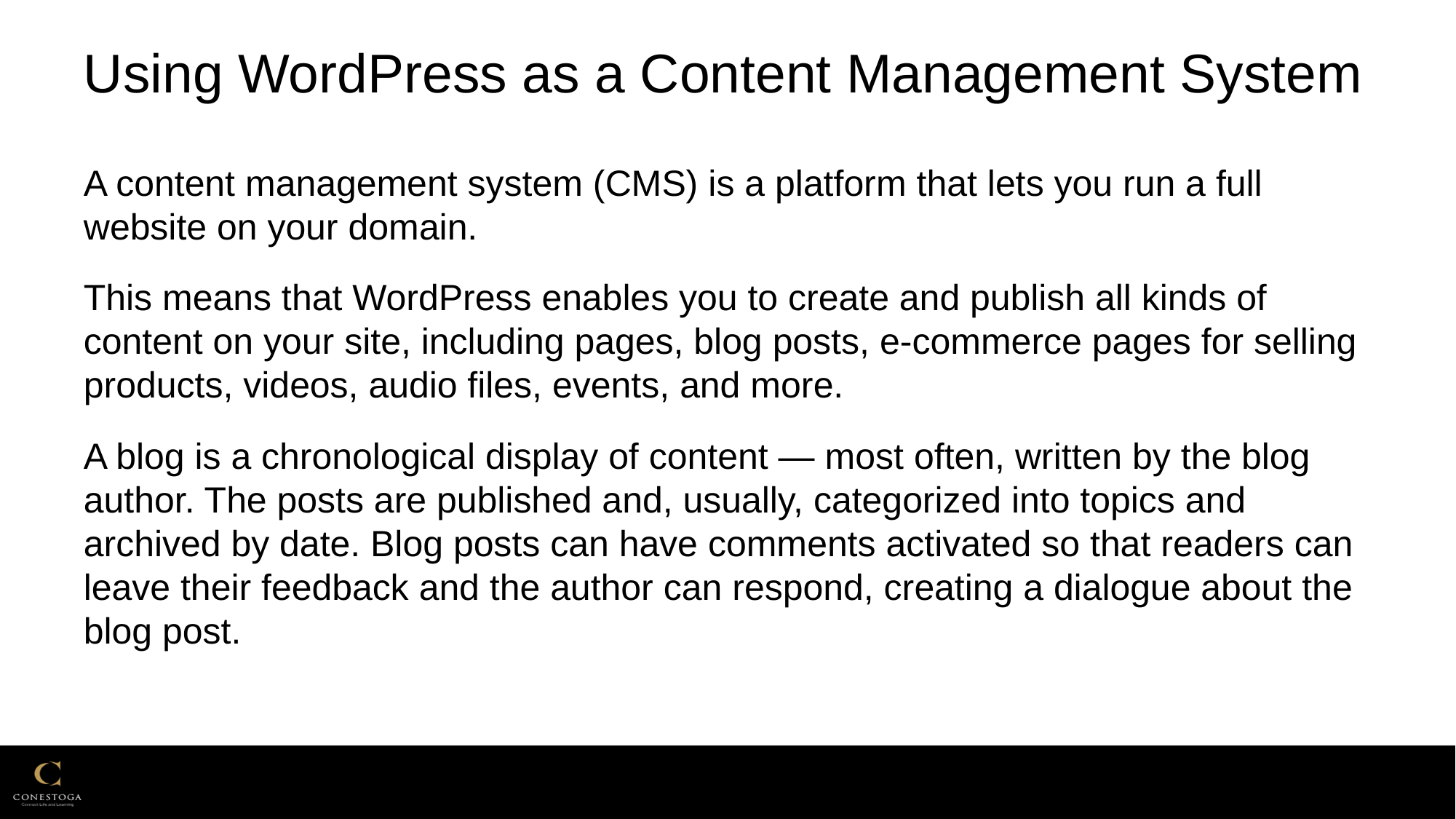

# Using WordPress as a Content Management System
A content management system (CMS) is a platform that lets you run a full website on your domain.
This means that WordPress enables you to create and publish all kinds of content on your site, including pages, blog posts, e-commerce pages for selling products, videos, audio files, events, and more.
A blog is a chronological display of content — most often, written by the blog author. The posts are published and, usually, categorized into topics and archived by date. Blog posts can have comments activated so that readers can leave their feedback and the author can respond, creating a dialogue about the blog post.